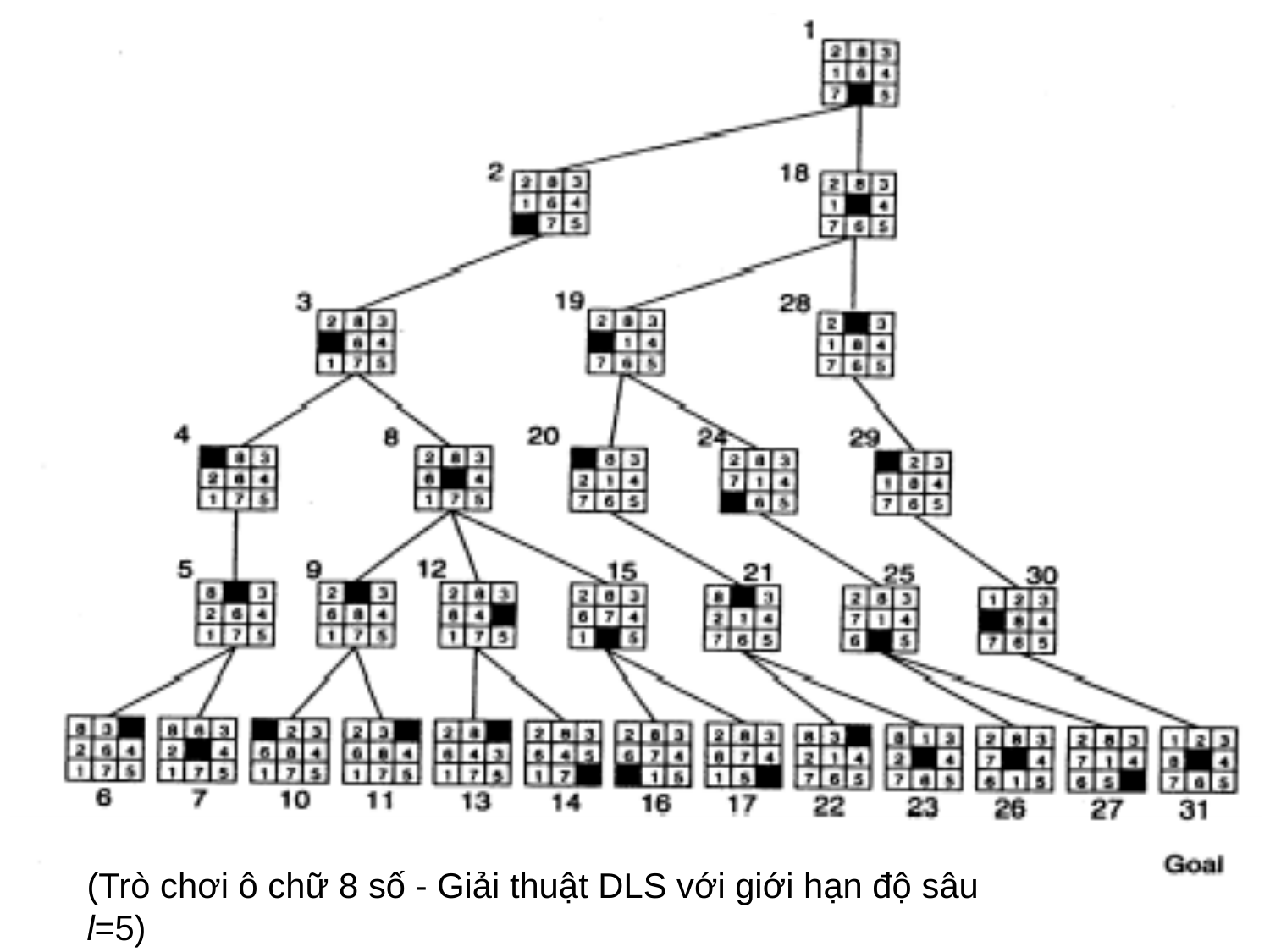

(Trò chơi ô chữ 8 số - Giải thuật DLS với giới hạn độ sâu l=5)